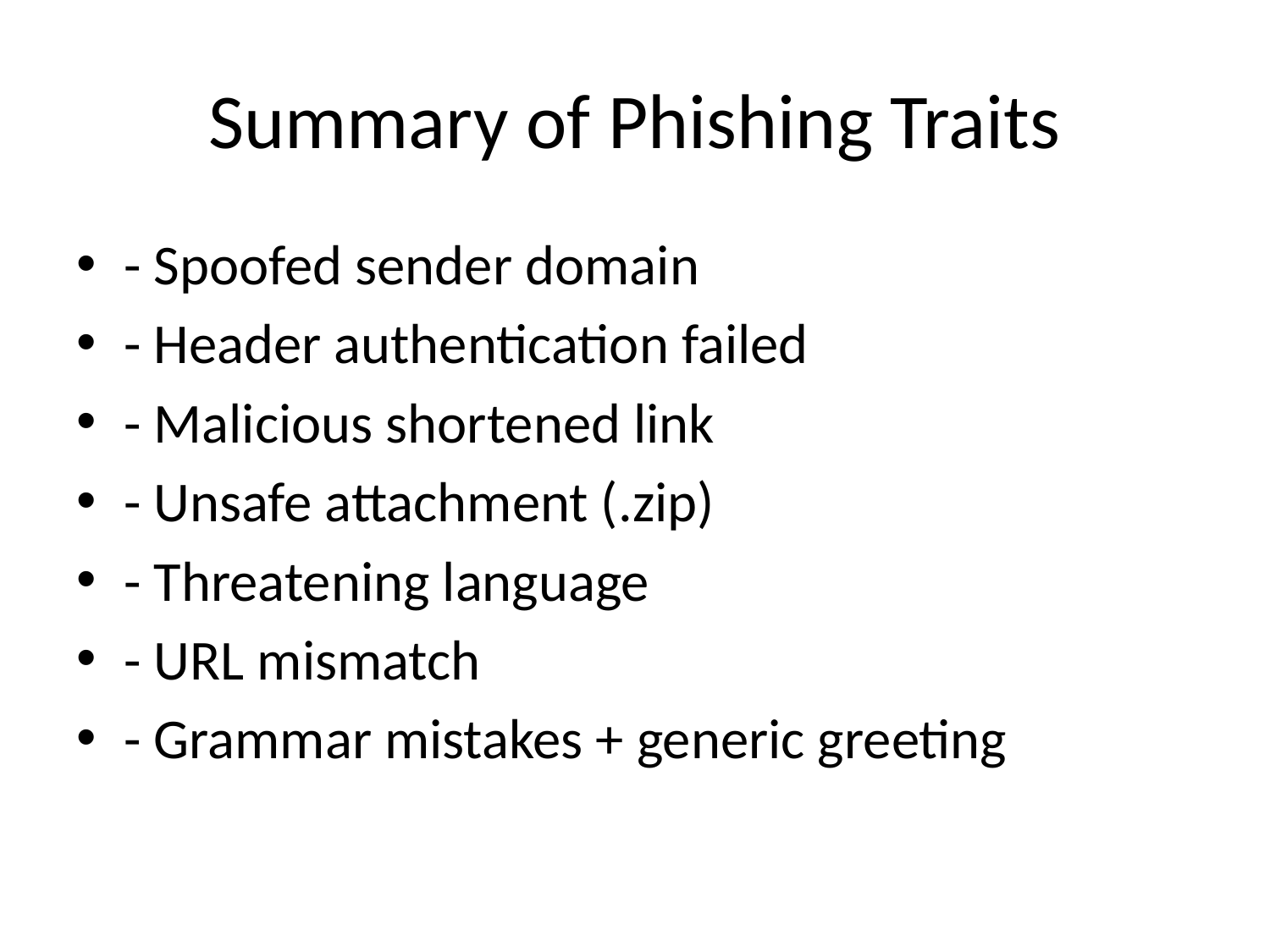

# Summary of Phishing Traits
- Spoofed sender domain
- Header authentication failed
- Malicious shortened link
- Unsafe attachment (.zip)
- Threatening language
- URL mismatch
- Grammar mistakes + generic greeting